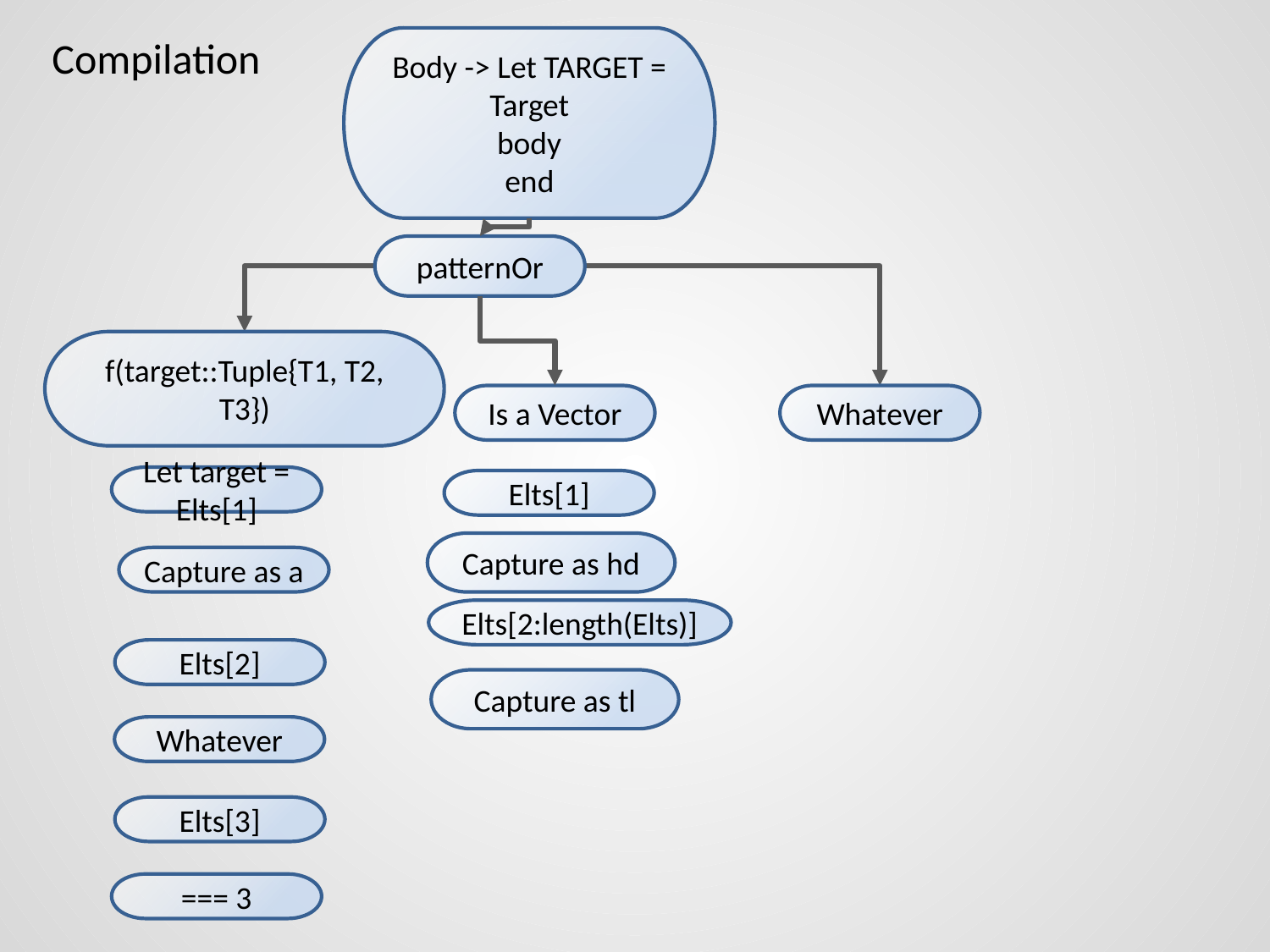

Compilation
Body -> Let TARGET = Target
body
end
patternOr
f(target::Tuple{T1, T2, T3})
Whatever
Is a Vector
Let target = Elts[1]
Elts[1]
Capture as hd
Capture as a
Elts[2:length(Elts)]
Elts[2]
Capture as tl
Whatever
Elts[3]
=== 3